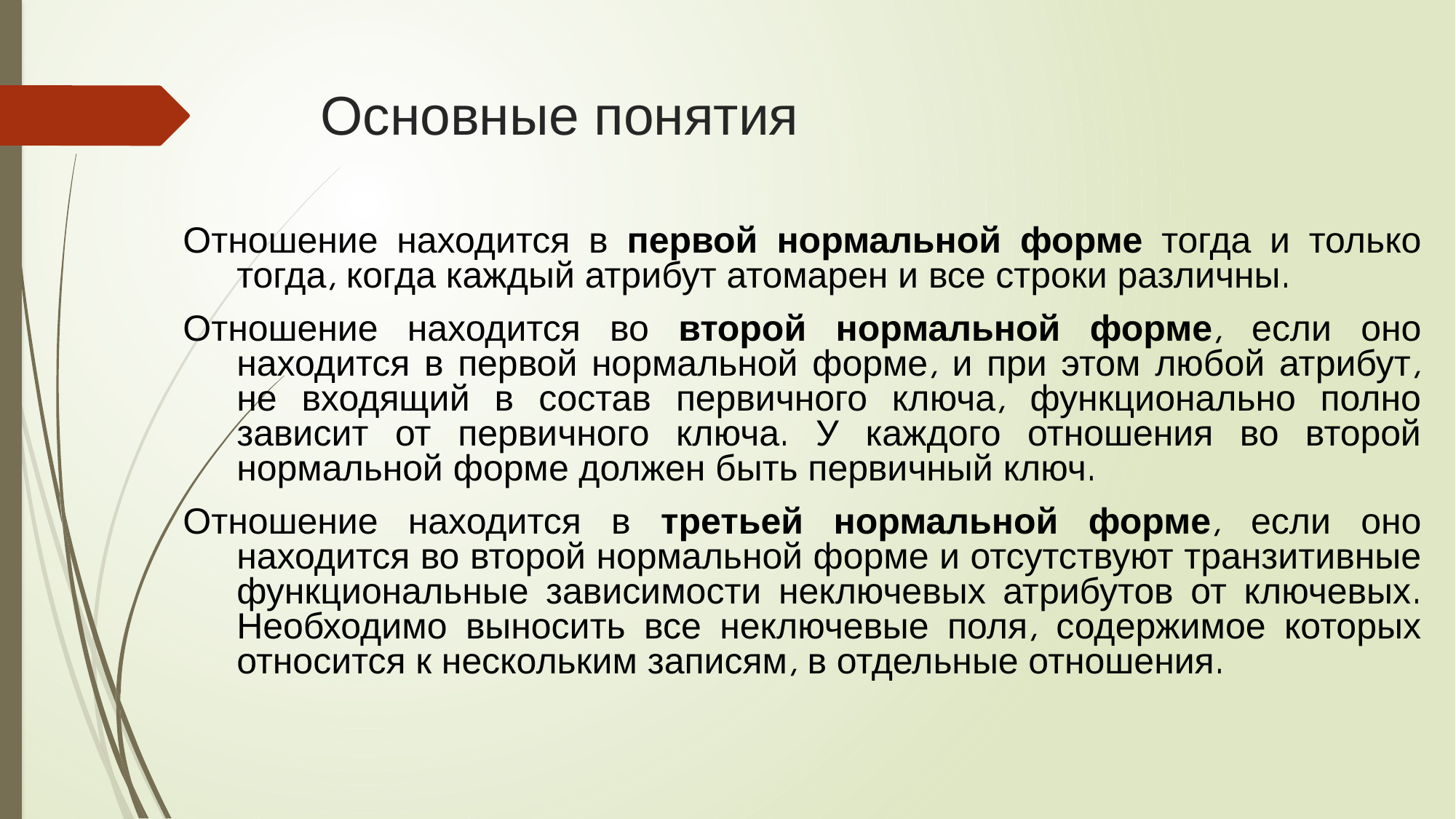

# Основные понятия
Отношение находится в первой нормальной форме тогда и только тогда, когда каждый атрибут атомарен и все строки различны.
Отношение находится во второй нормальной форме, если оно находится в первой нормальной форме, и при этом любой атрибут, не входящий в состав первичного ключа, функционально полно зависит от первичного ключа. У каждого отношения во второй нормальной форме должен быть первичный ключ.
Отношение находится в третьей нормальной форме, если оно находится во второй нормальной форме и отсутствуют транзитивные функциональные зависимости неключевых атрибутов от ключевых. Необходимо выносить все неключевые поля, содержимое которых относится к нескольким записям, в отдельные отношения.